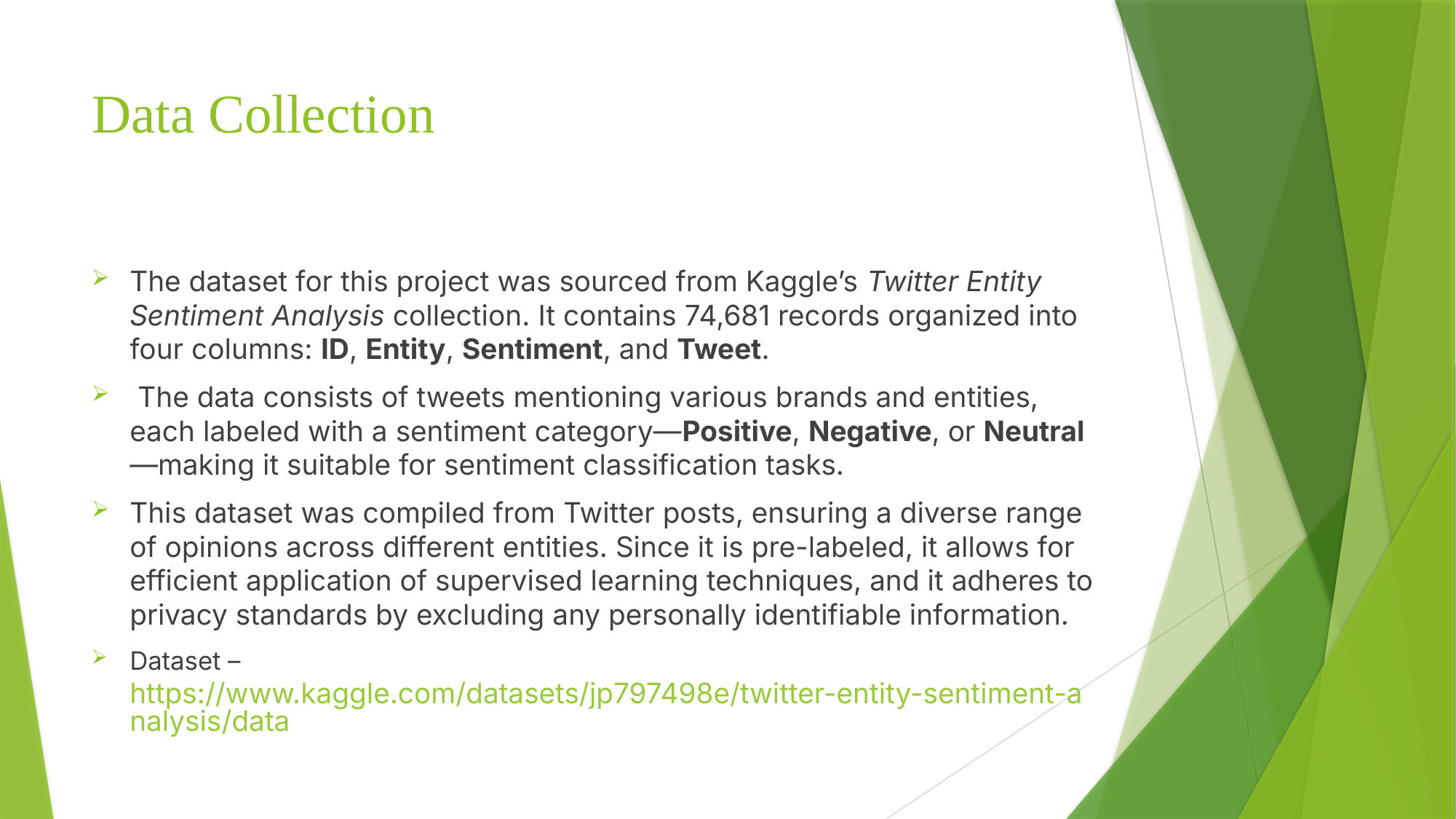

# Data Collection
The dataset for this project was sourced from Kaggle’s Twitter Entity Sentiment Analysis collection. It contains 74,681 records organized into four columns: ID, Entity, Sentiment, and Tweet.
 The data consists of tweets mentioning various brands and entities, each labeled with a sentiment category—Positive, Negative, or Neutral—making it suitable for sentiment classification tasks.
This dataset was compiled from Twitter posts, ensuring a diverse range of opinions across different entities. Since it is pre-labeled, it allows for efficient application of supervised learning techniques, and it adheres to privacy standards by excluding any personally identifiable information.
Dataset – https://www.kaggle.com/datasets/jp797498e/twitter-entity-sentiment-analysis/data